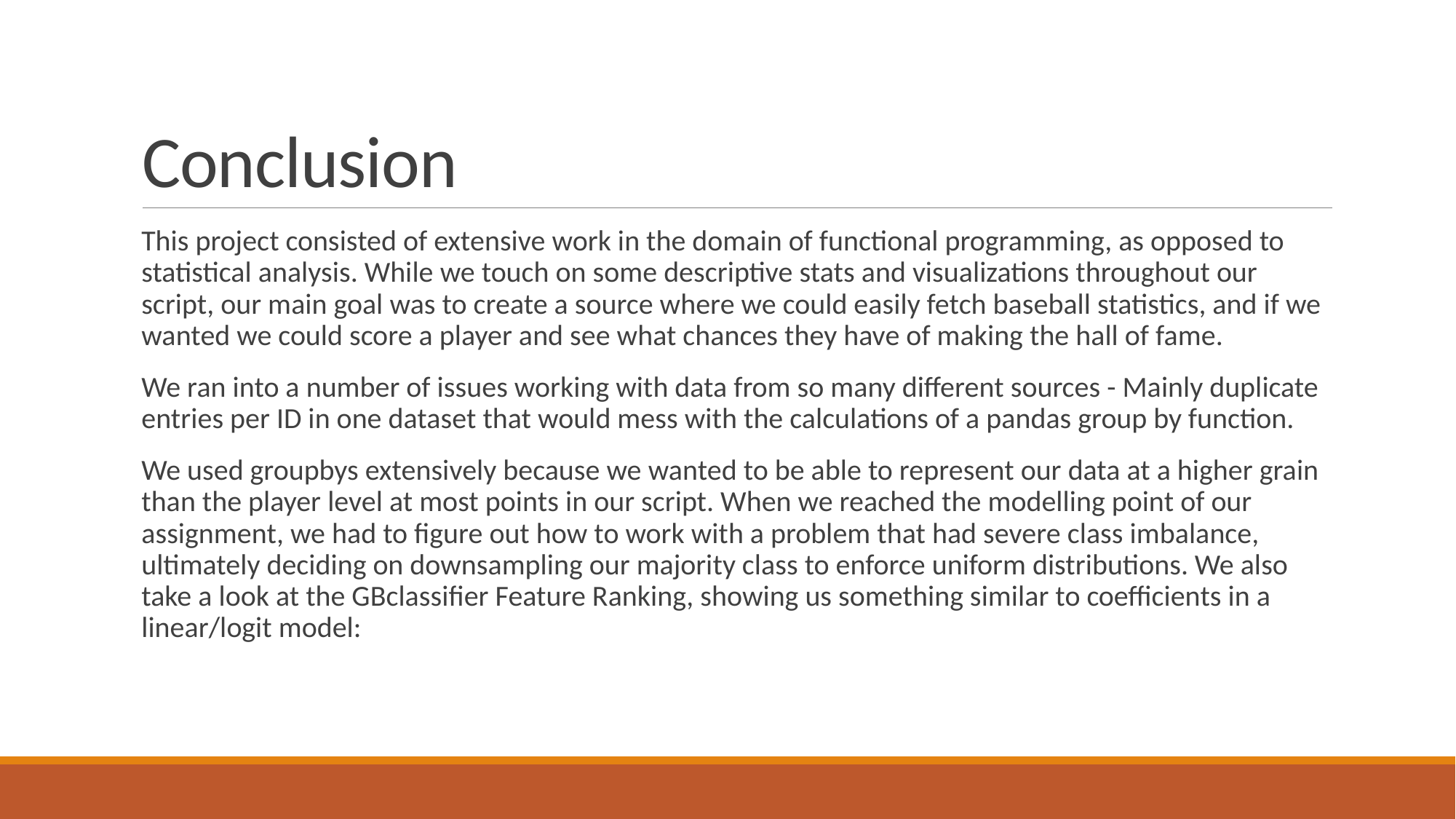

# Conclusion
This project consisted of extensive work in the domain of functional programming, as opposed to statistical analysis. While we touch on some descriptive stats and visualizations throughout our script, our main goal was to create a source where we could easily fetch baseball statistics, and if we wanted we could score a player and see what chances they have of making the hall of fame.
We ran into a number of issues working with data from so many different sources - Mainly duplicate entries per ID in one dataset that would mess with the calculations of a pandas group by function.
We used groupbys extensively because we wanted to be able to represent our data at a higher grain than the player level at most points in our script. When we reached the modelling point of our assignment, we had to figure out how to work with a problem that had severe class imbalance, ultimately deciding on downsampling our majority class to enforce uniform distributions. We also take a look at the GBclassifier Feature Ranking, showing us something similar to coefficients in a linear/logit model: